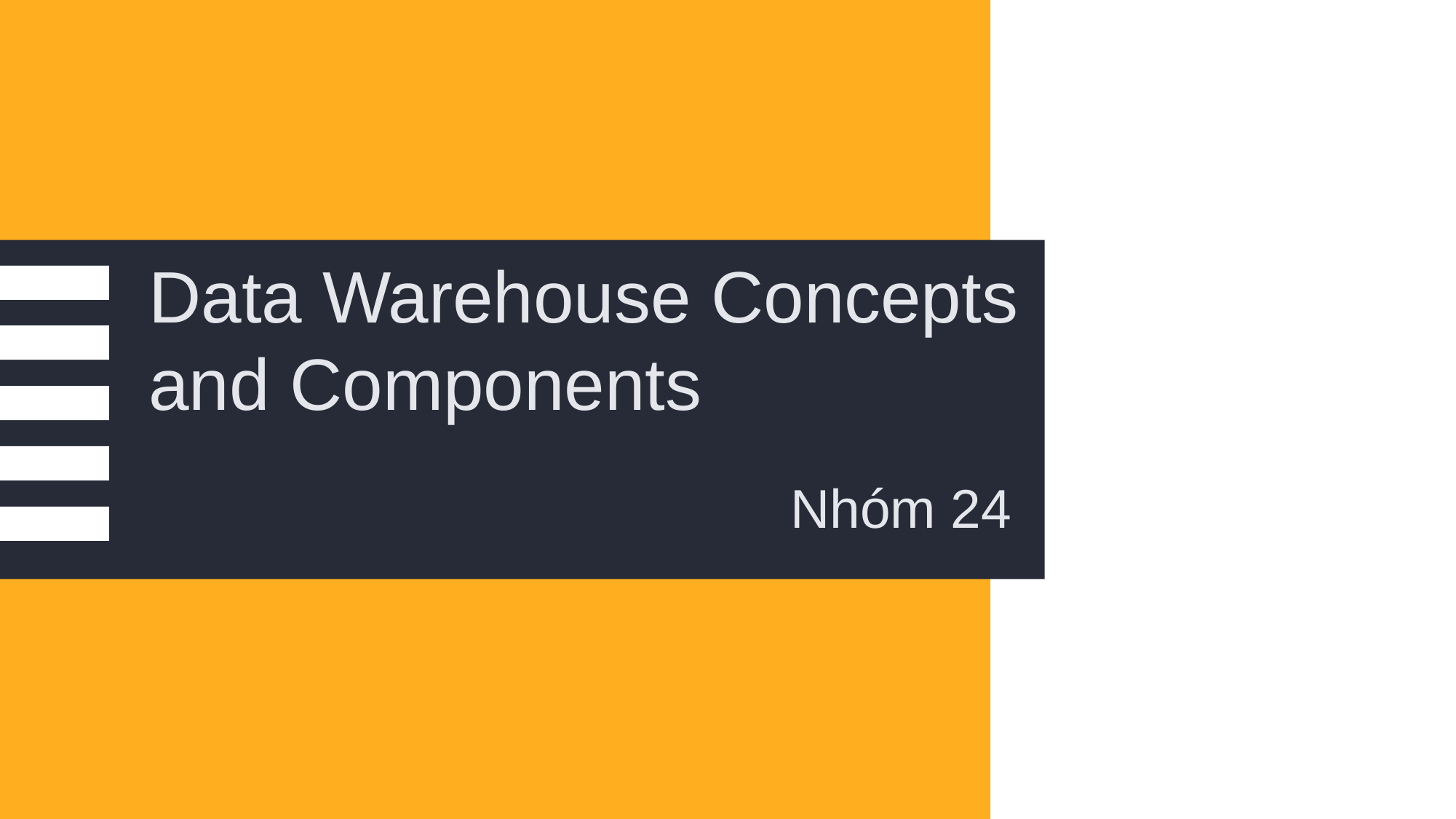

Data Warehouse Concepts and Components

Nhóm 24